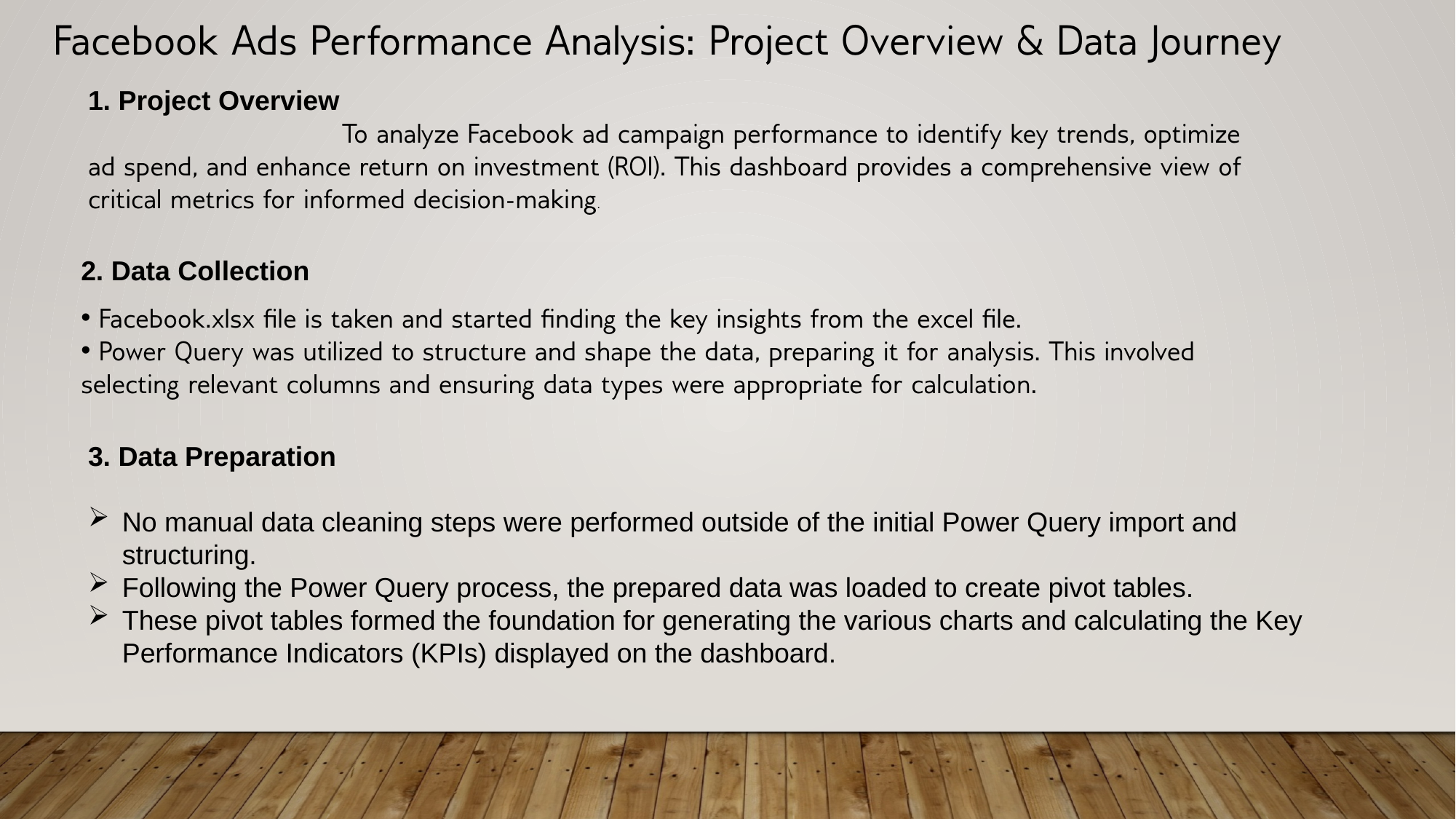

Facebook Ads Performance Analysis: Project Overview & Data Journey
1. Project Overview
                               To analyze Facebook ad campaign performance to identify key trends, optimize ad spend, and enhance return on investment (ROI). This dashboard provides a comprehensive view of critical metrics for informed decision-making.
2. Data Collection

 Facebook.xlsx file is taken and started finding the key insights from the excel file.
 Power Query was utilized to structure and shape the data, preparing it for analysis. This involved selecting relevant columns and ensuring data types were appropriate for calculation.
3. Data Preparation

No manual data cleaning steps were performed outside of the initial Power Query import and structuring.
Following the Power Query process, the prepared data was loaded to create pivot tables.
These pivot tables formed the foundation for generating the various charts and calculating the Key Performance Indicators (KPIs) displayed on the dashboard.